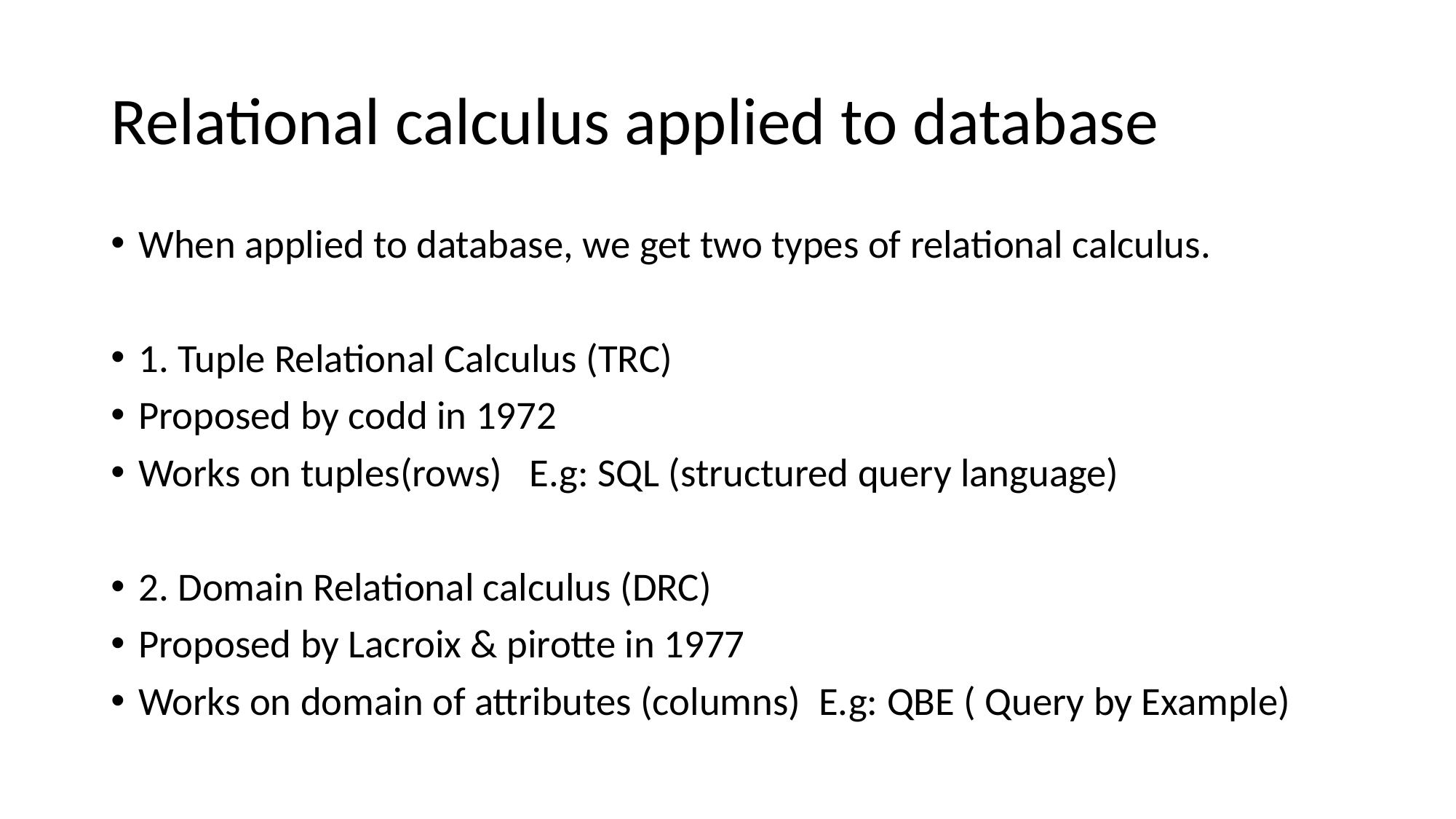

# Relational calculus applied to database
When applied to database, we get two types of relational calculus.

1. Tuple Relational Calculus (TRC)
Proposed by codd in 1972
Works on tuples(rows)   E.g: SQL (structured query language)

2. Domain Relational calculus (DRC)
Proposed by Lacroix & pirotte in 1977
Works on domain of attributes (columns)  E.g: QBE ( Query by Example)